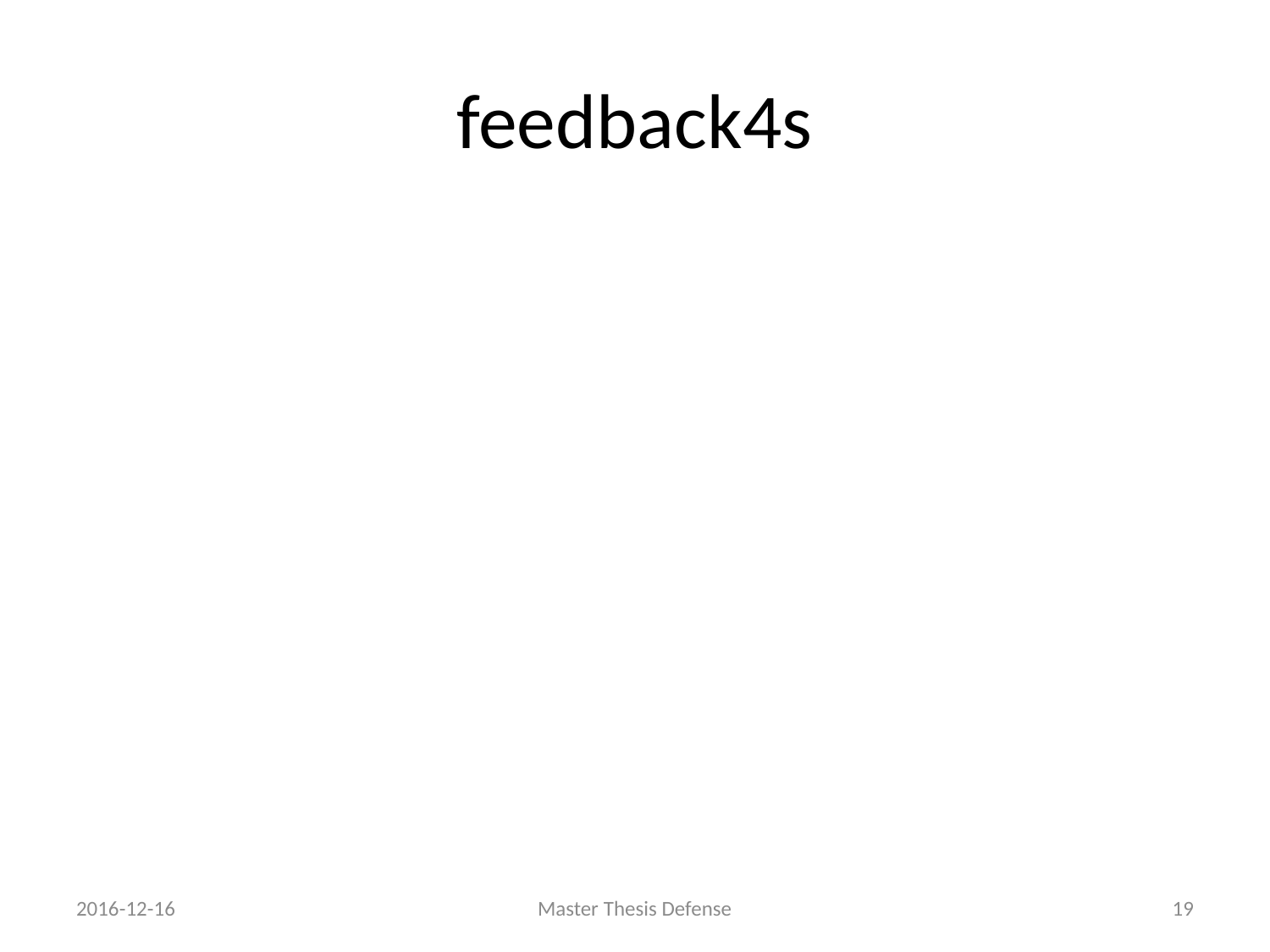

# feedback4s

2016-12-16
Master Thesis Defense
19